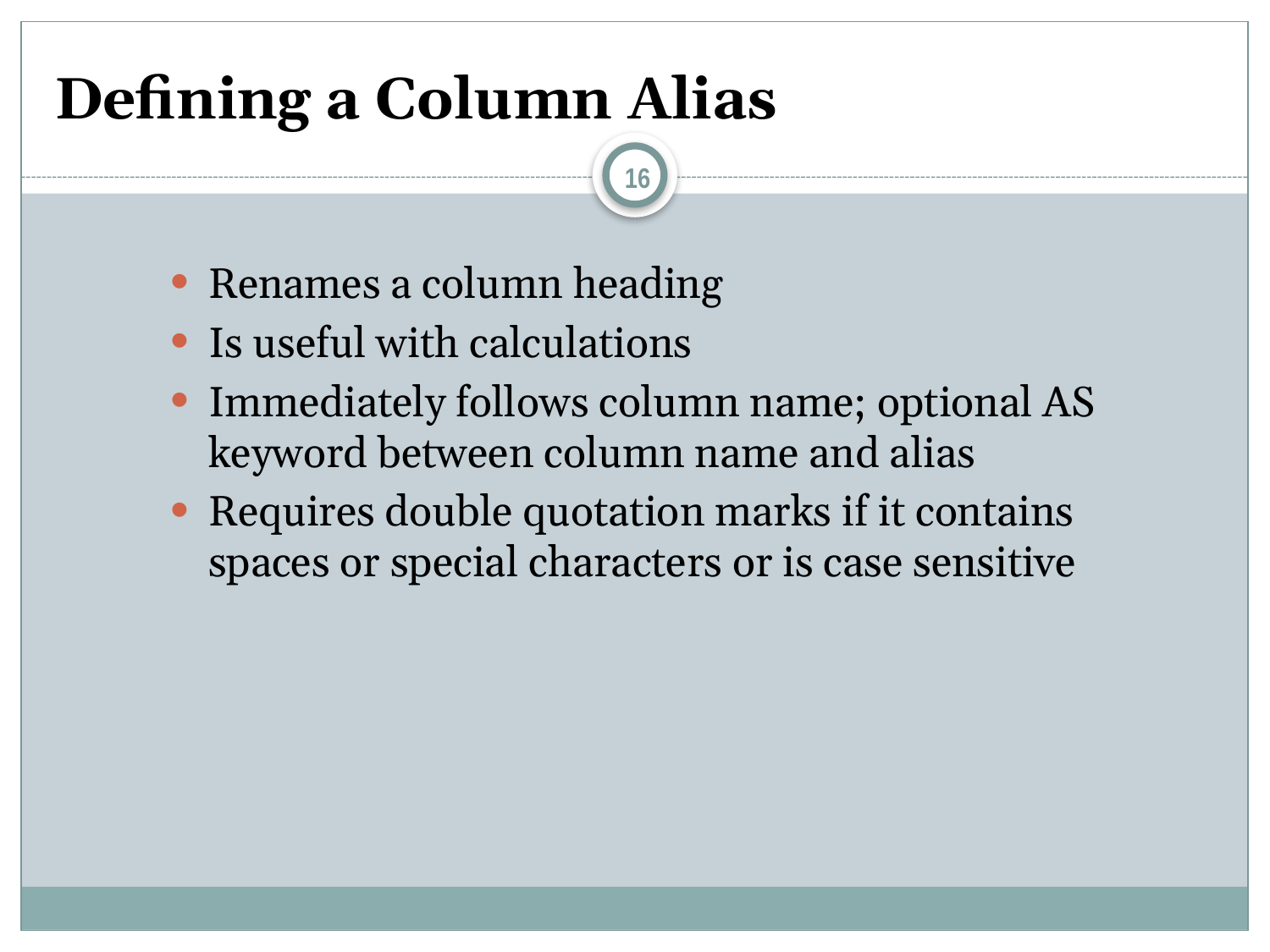

# Defining a Column Alias
16
Renames a column heading
Is useful with calculations
Immediately follows column name; optional AS keyword between column name and alias
Requires double quotation marks if it contains spaces or special characters or is case sensitive